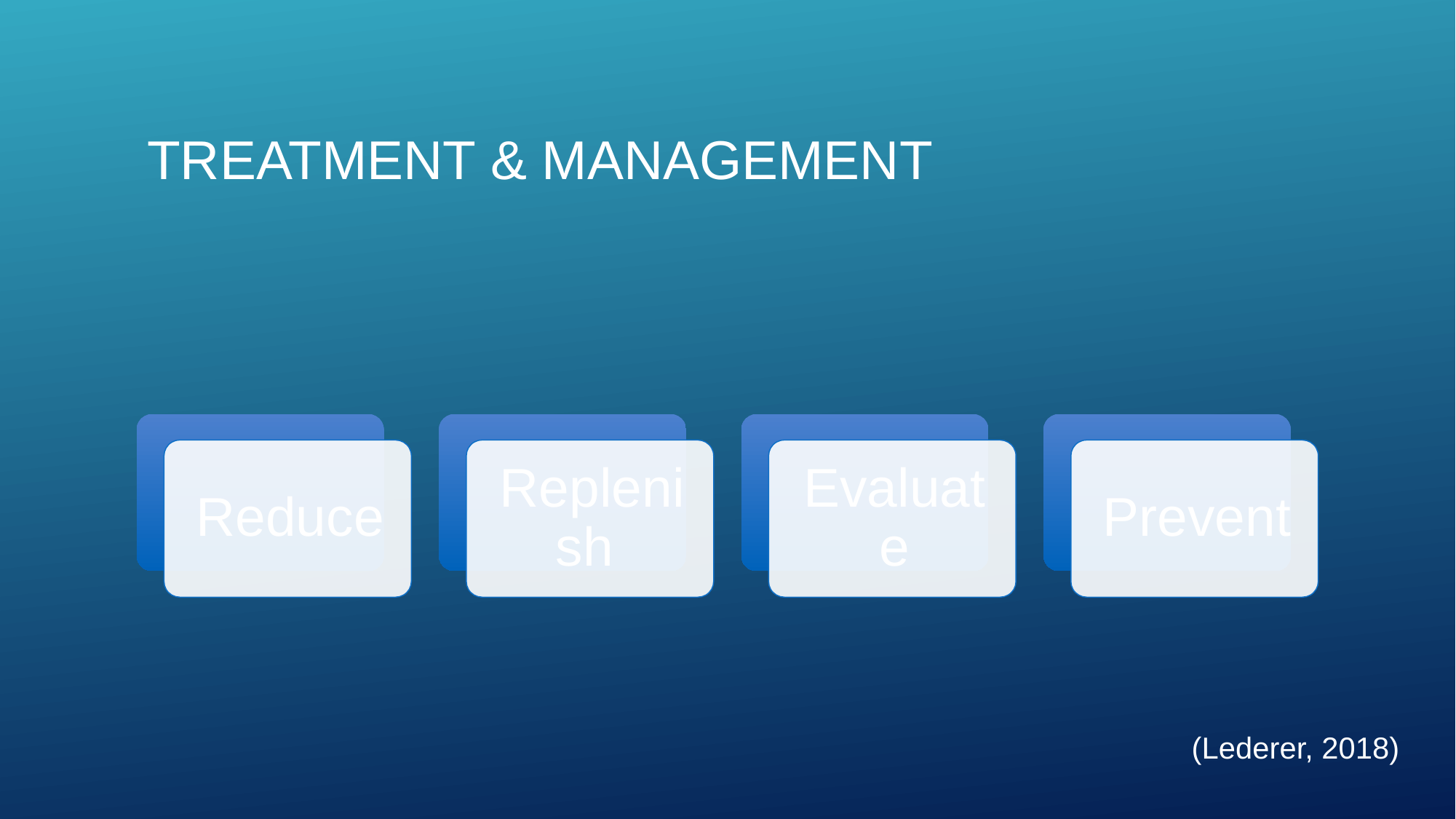

# Treatment & Management
Reduce
Replenish
Evaluate
Prevent
(Lederer, 2018)